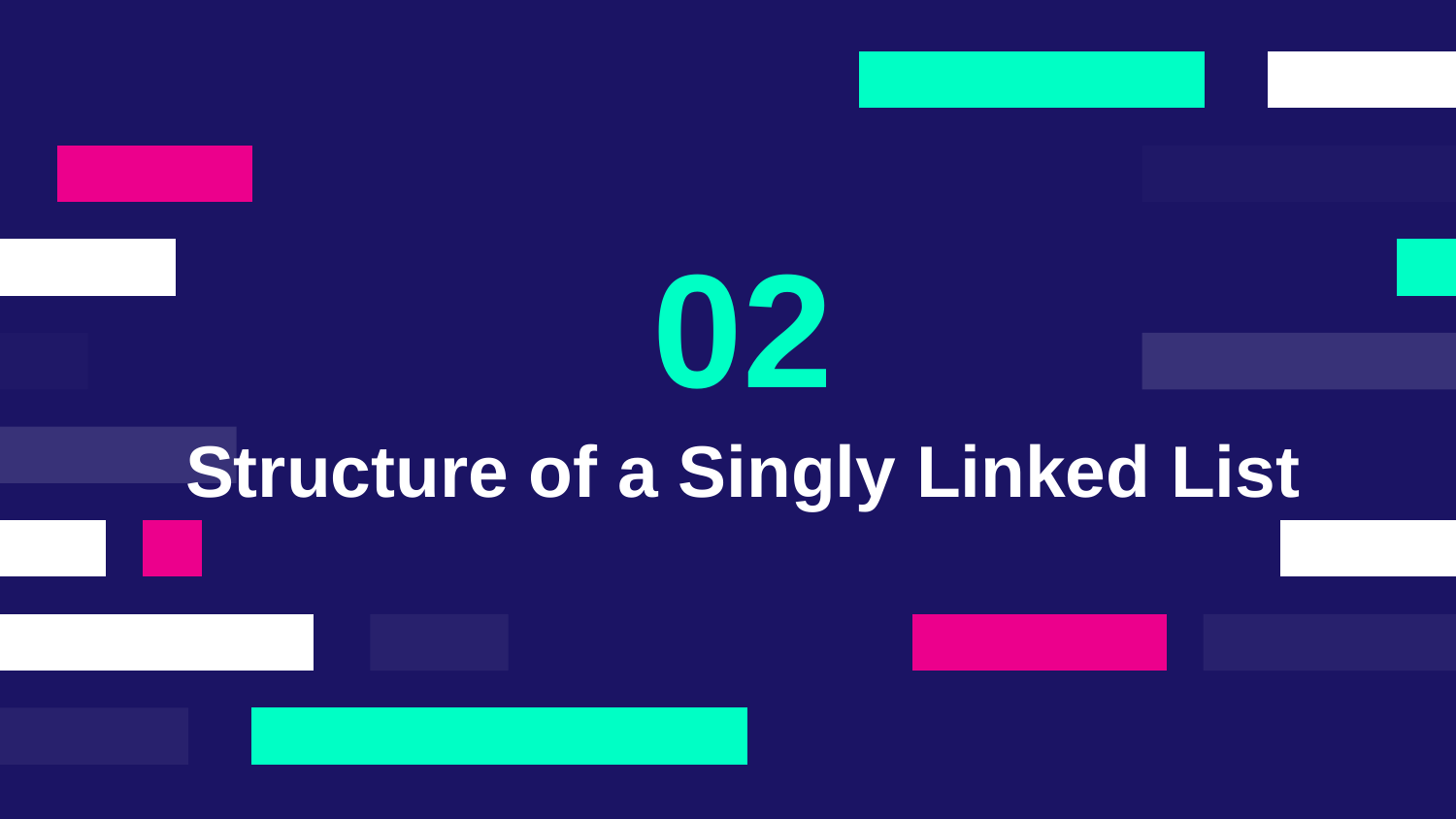

02
# Structure of a Singly Linked List